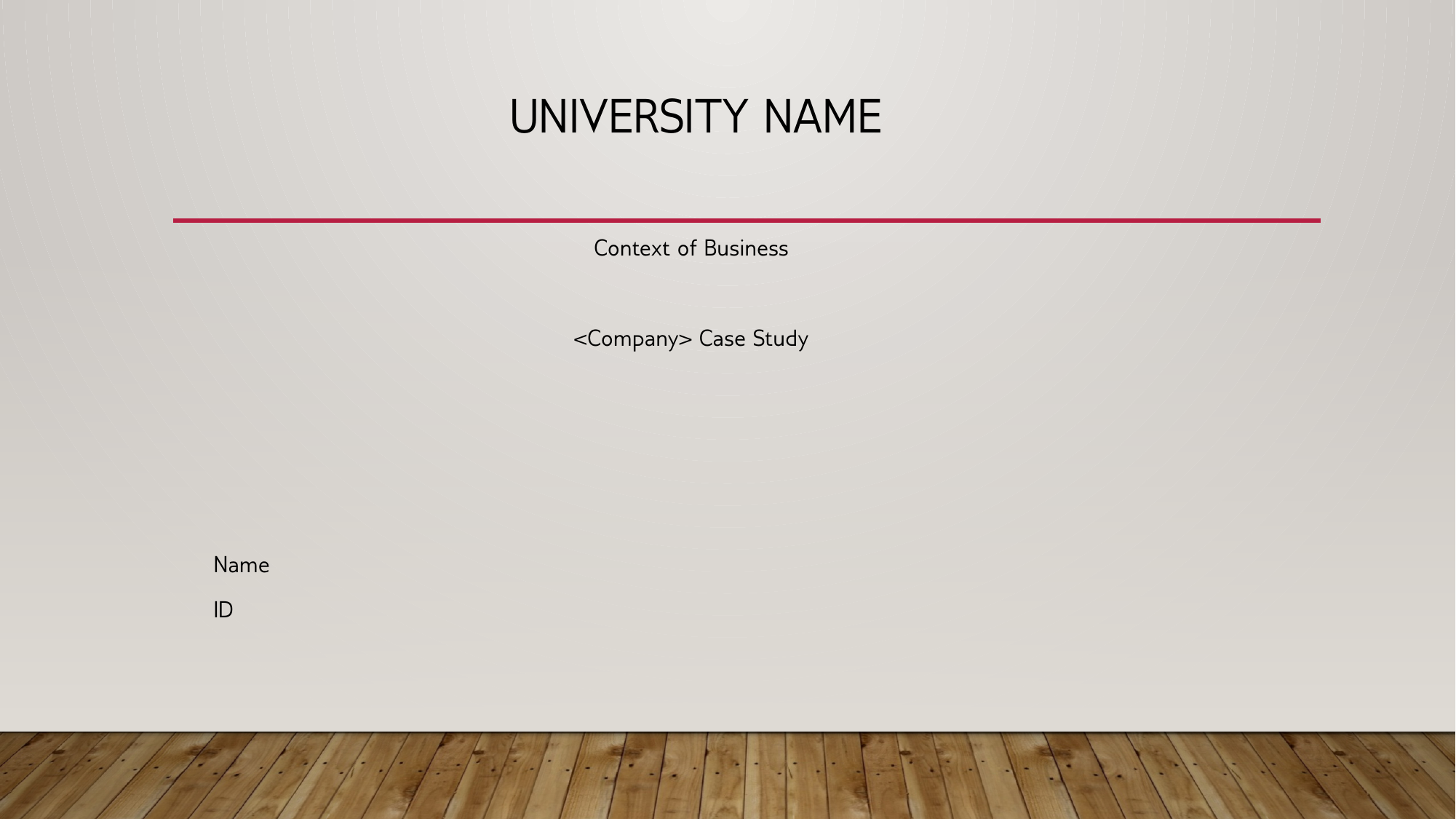

# University NAME
Context of Business

<Company> Case Study

Name
ID